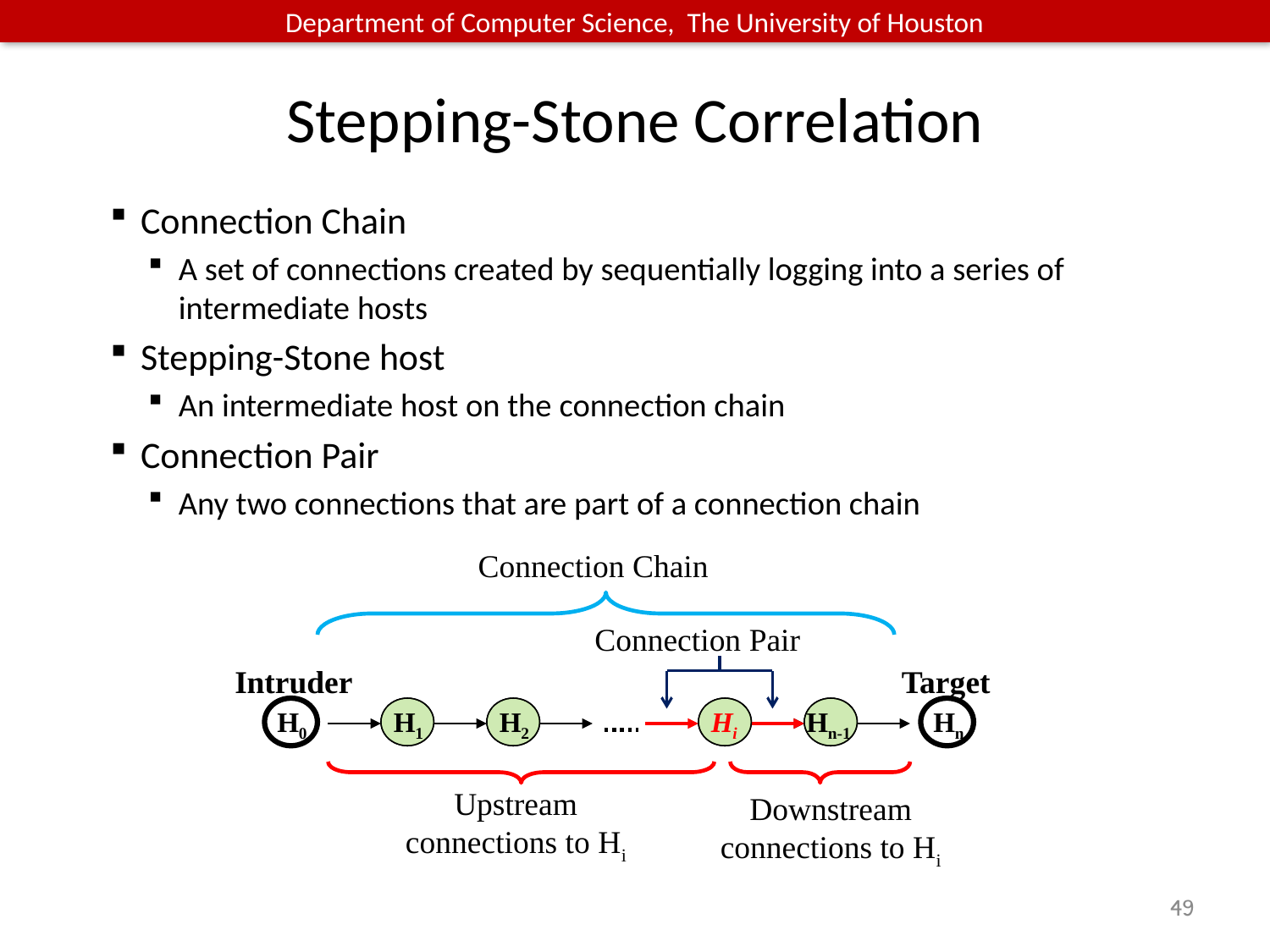

# Stepping-Stone Correlation
Connection Chain
A set of connections created by sequentially logging into a series of intermediate hosts
Stepping-Stone host
An intermediate host on the connection chain
Connection Pair
Any two connections that are part of a connection chain

Connection Chain
Connection Pair
Intruder
Target

H0

H1

H2

Hi

Hn-1

Hn

Upstream connections to Hi

Downstream connections to Hi
49